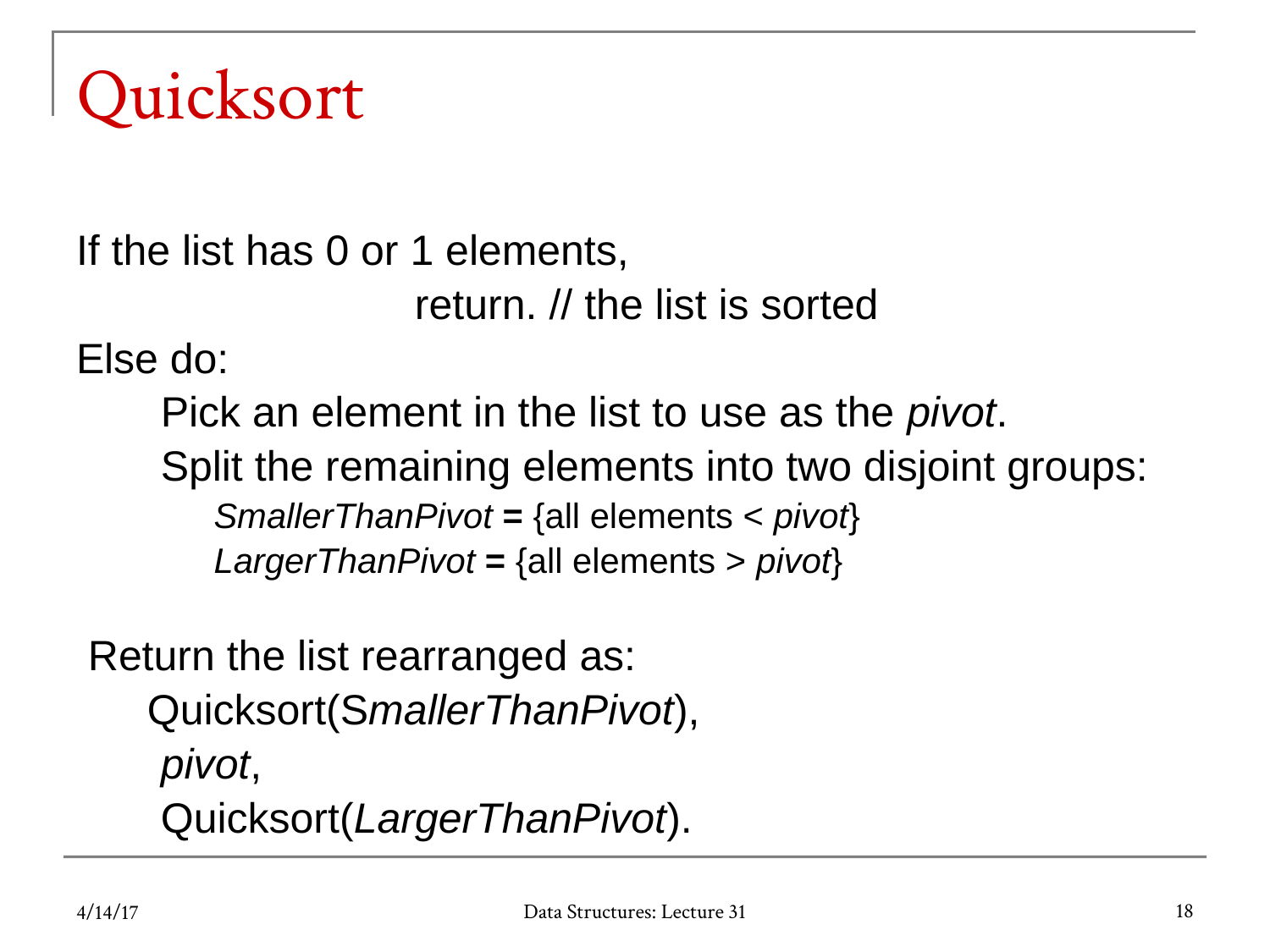

# Quicksort
If the list has 0 or 1 elements,
			return. // the list is sorted
Else do:
	Pick an element in the list to use as the pivot.
 	Split the remaining elements into two disjoint groups:
	SmallerThanPivot = {all elements < pivot}
	LargerThanPivot = {all elements > pivot}

 Return the list rearranged as:
      Quicksort(SmallerThanPivot),
	pivot,
	Quicksort(LargerThanPivot).
4/14/17
18
Data Structures: Lecture 31